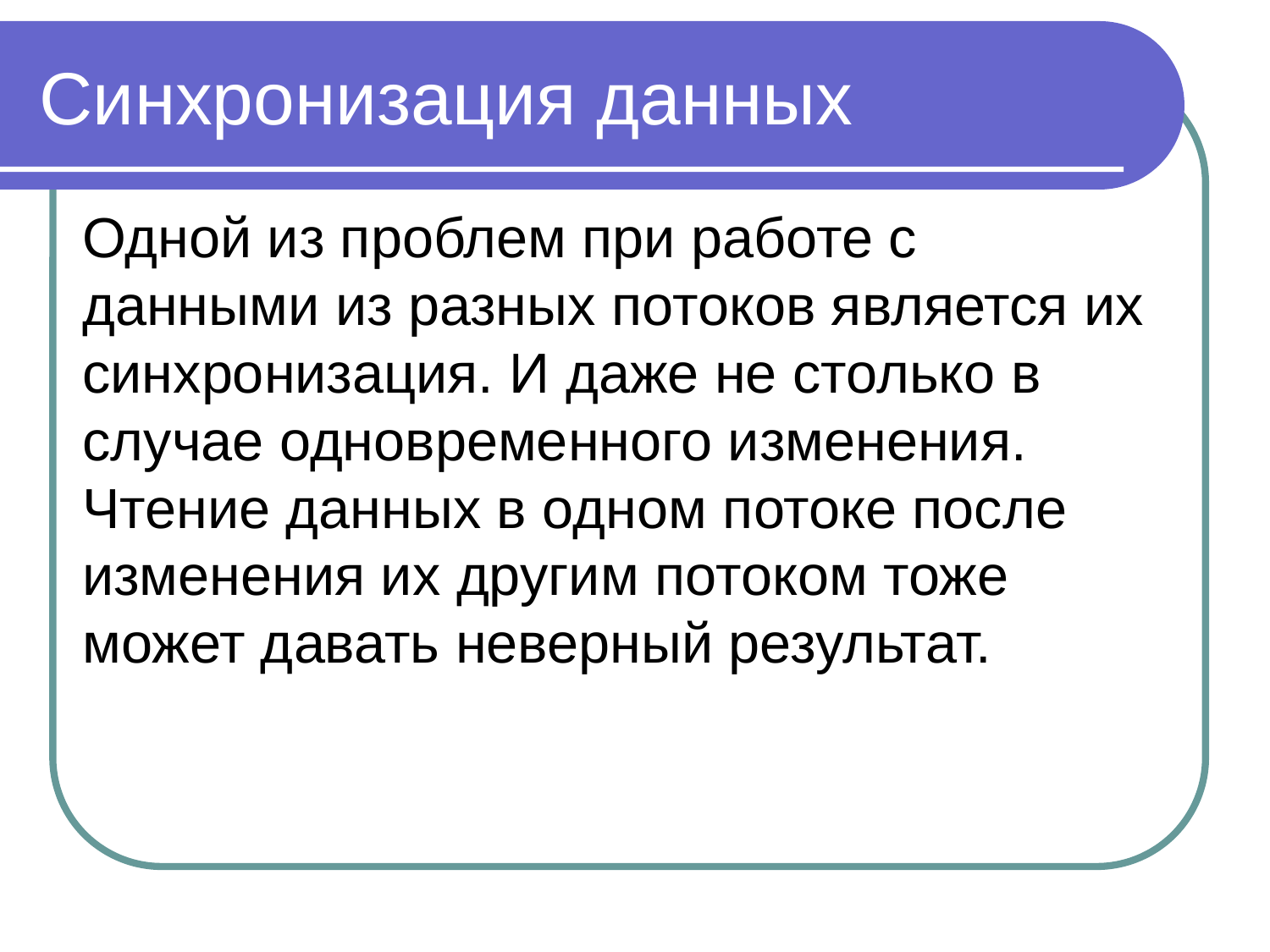

Синхронизация данных
Одной из проблем при работе с данными из разных потоков является их синхронизация. И даже не столько в случае одновременного изменения. Чтение данных в одном потоке после изменения их другим потоком тоже может давать неверный результат.